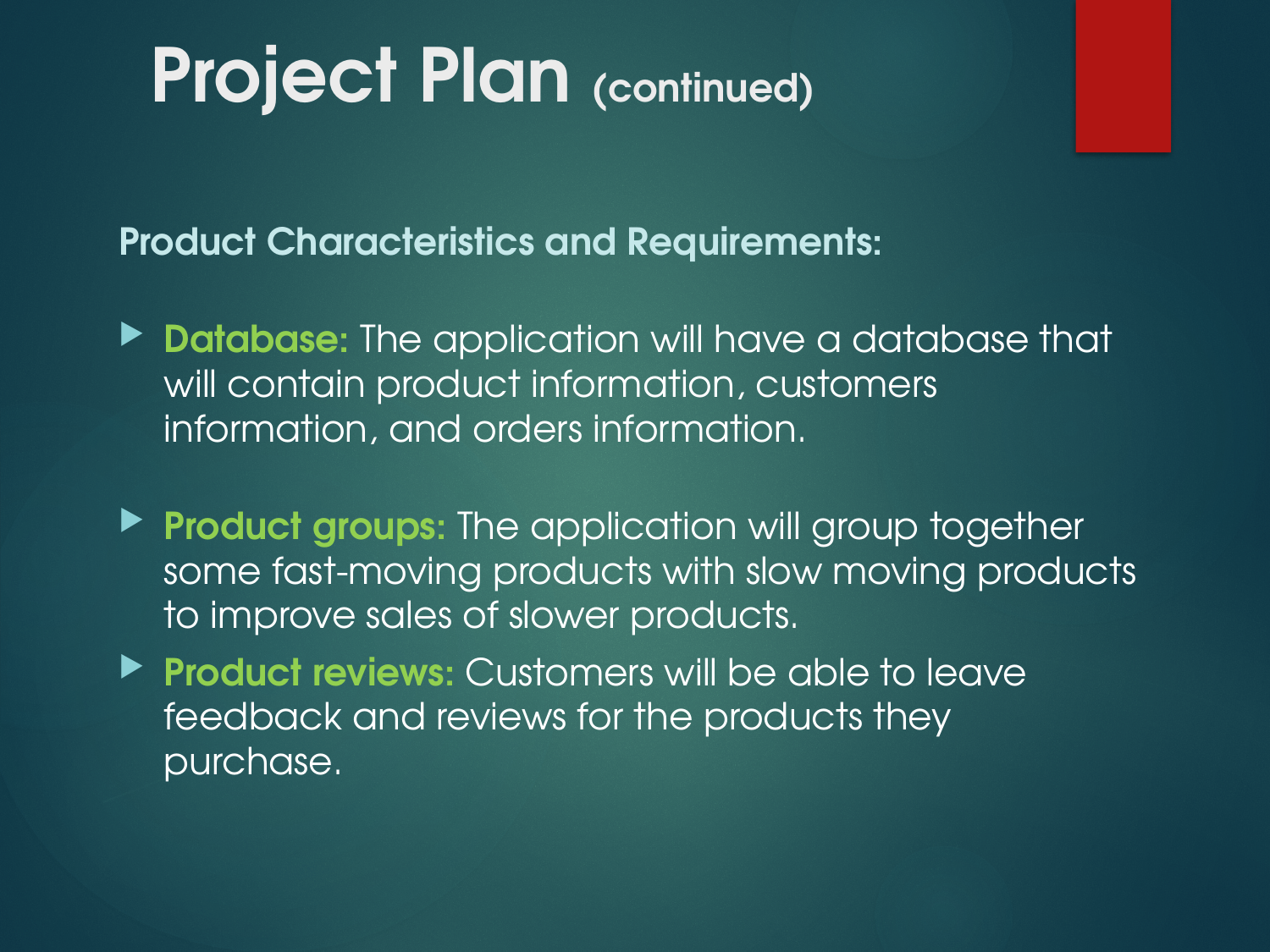

Project Plan (continued)
Product Characteristics and Requirements:

Database: The application will have a database that will contain product information, customers information, and orders information.

Product groups: The application will group together some fast-moving products with slow moving products to improve sales of slower products.

Product reviews: Customers will be able to leave feedback and reviews for the products they purchase.